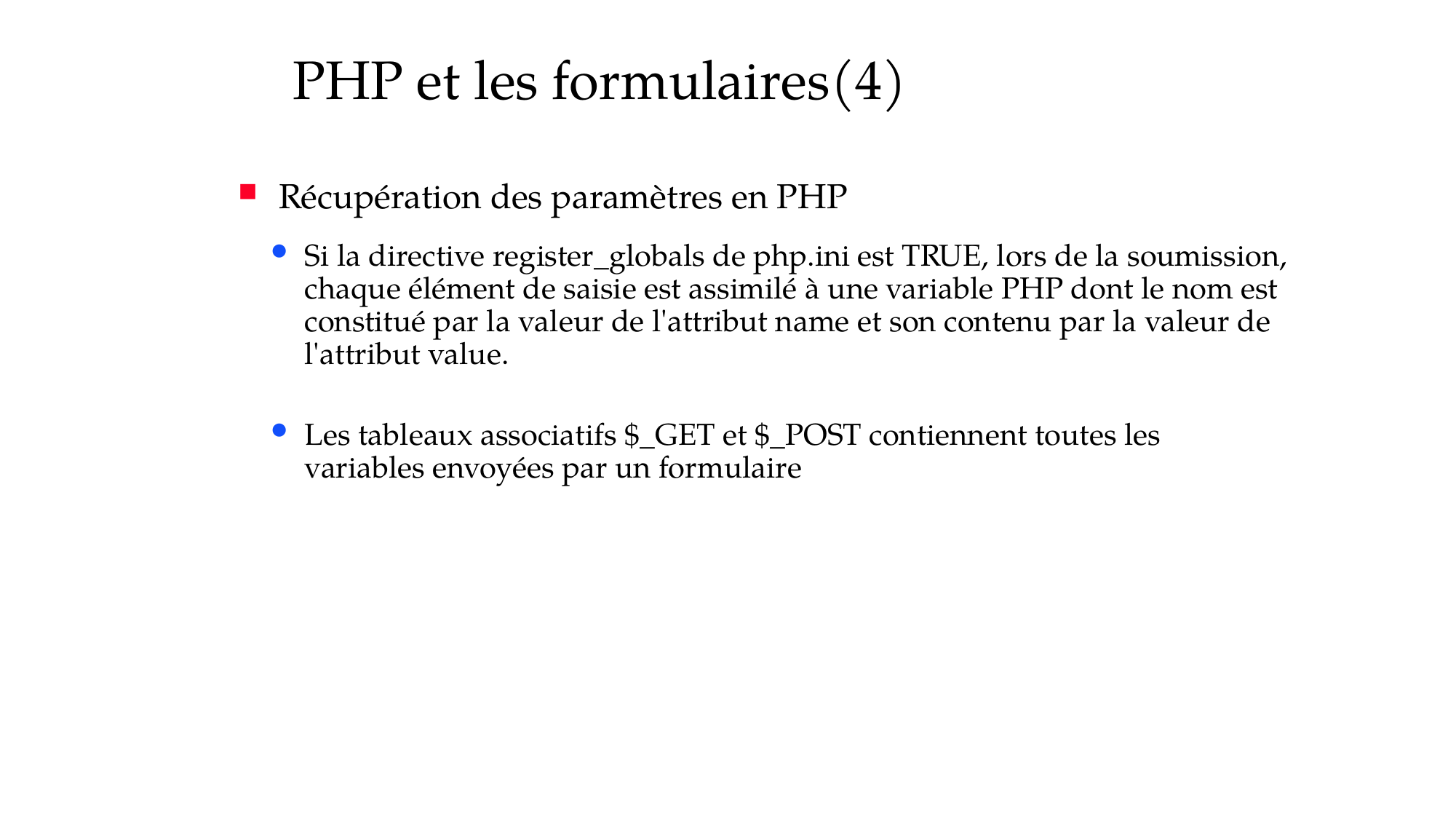

# PHP et les formulaires(4)
Récupération des paramètres en PHP

Si la directive register_globals de php.ini est TRUE, lors de la soumission, chaque élément de saisie est assimilé à une variable PHP dont le nom est constitué par la valeur de l'attribut name et son contenu par la valeur de l'attribut value.

Les tableaux associatifs $_GET et $_POST contiennent toutes les variables envoyées par un formulaire